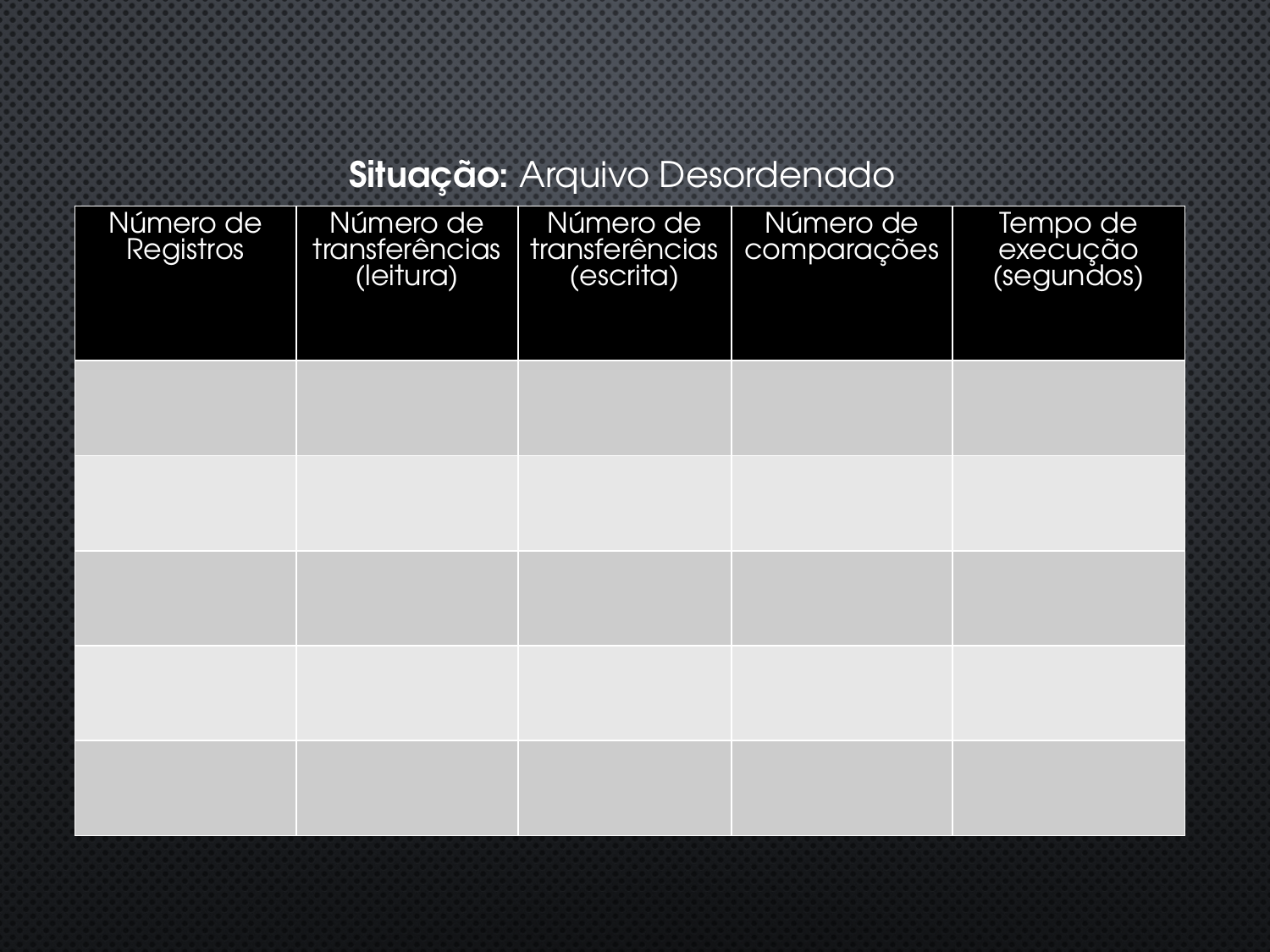

Situação: Arquivo Desordenado
| Número de Registros | Número de transferências (leitura) | Número de transferências (escrita) | Número de comparações | Tempo de execução (segundos) |
| --- | --- | --- | --- | --- |
|  |  |  |  |  |
|  |  |  |  |  |
|  |  |  |  |  |
|  |  |  |  |  |
|  |  |  |  |  |